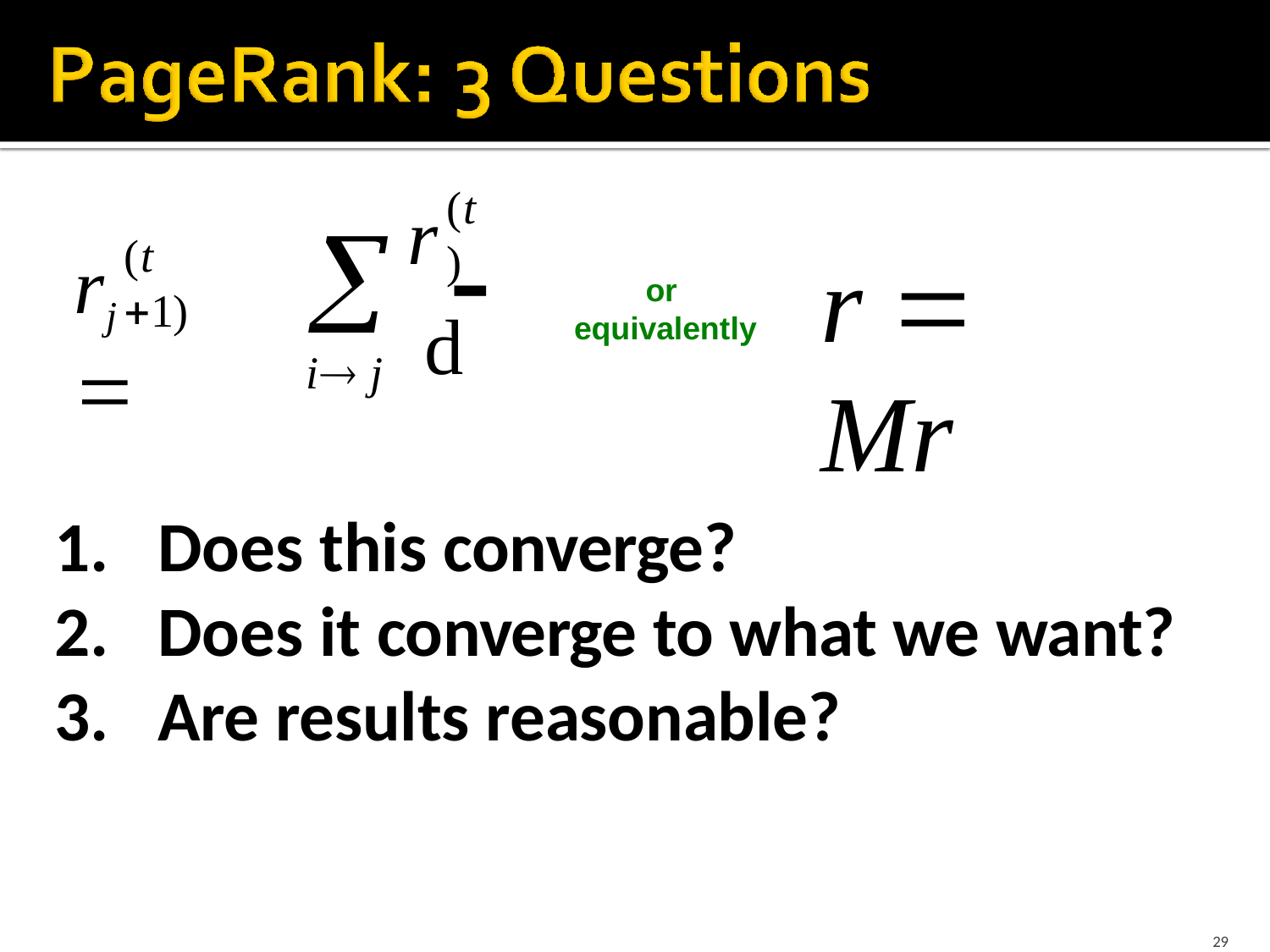

(t )
r
∑ −
i→ j
(t +1)
r = Mr
rj	=
or  equivalently
d
Does this converge?
Does it converge to what we want?
Are results reasonable?
29